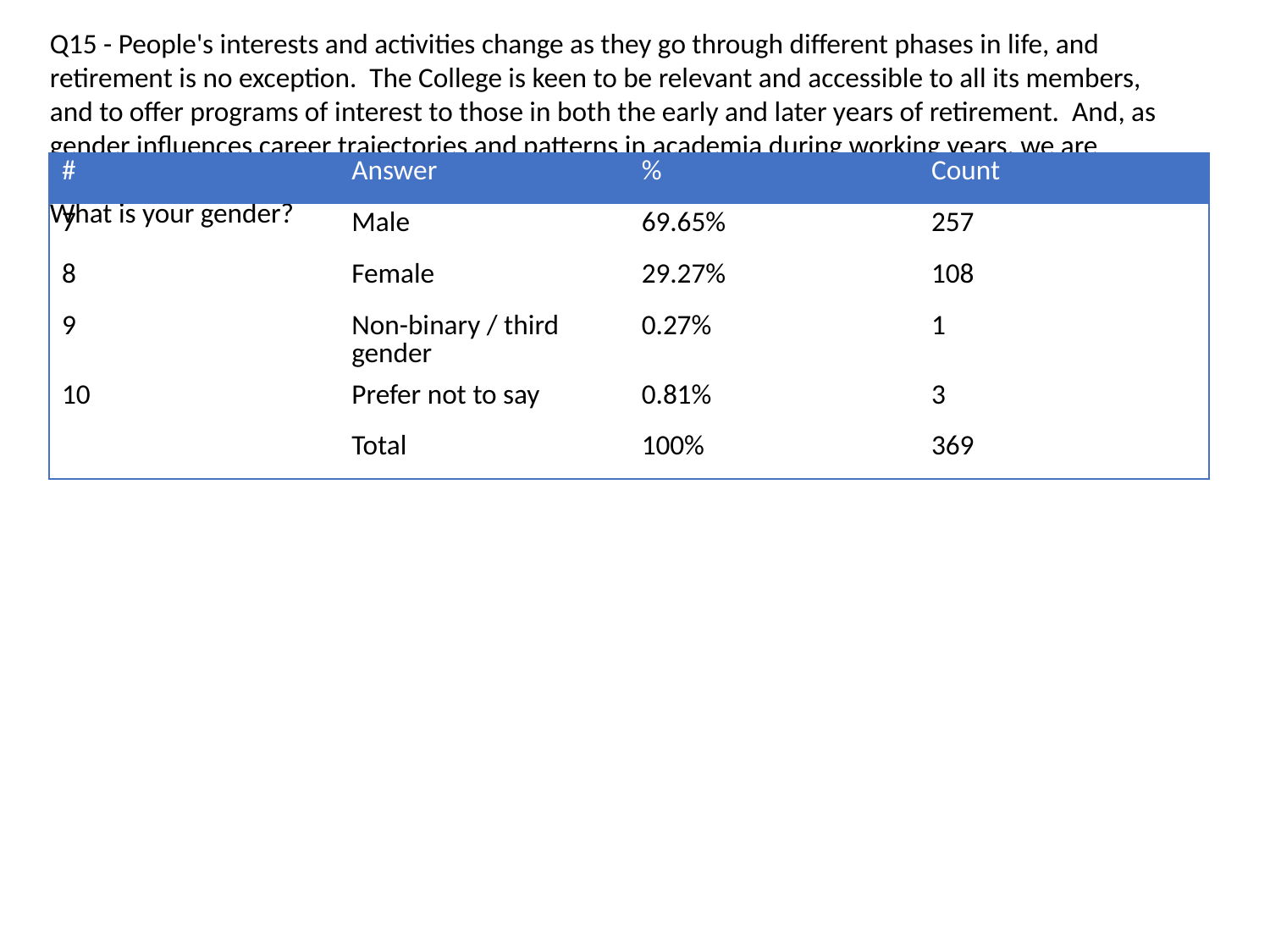

Q15 - People's interests and activities change as they go through different phases in life, and retirement is no exception.  The College is keen to be relevant and accessible to all its members, and to offer programs of interest to those in both the early and later years of retirement.  And, as gender influences career trajectories and patterns in academia during working years, we are going to analyze responses to determine if gender influences paths into and through retirement.   What is your gender?
| # | Answer | % | Count |
| --- | --- | --- | --- |
| 7 | Male | 69.65% | 257 |
| 8 | Female | 29.27% | 108 |
| 9 | Non-binary / third gender | 0.27% | 1 |
| 10 | Prefer not to say | 0.81% | 3 |
|  | Total | 100% | 369 |